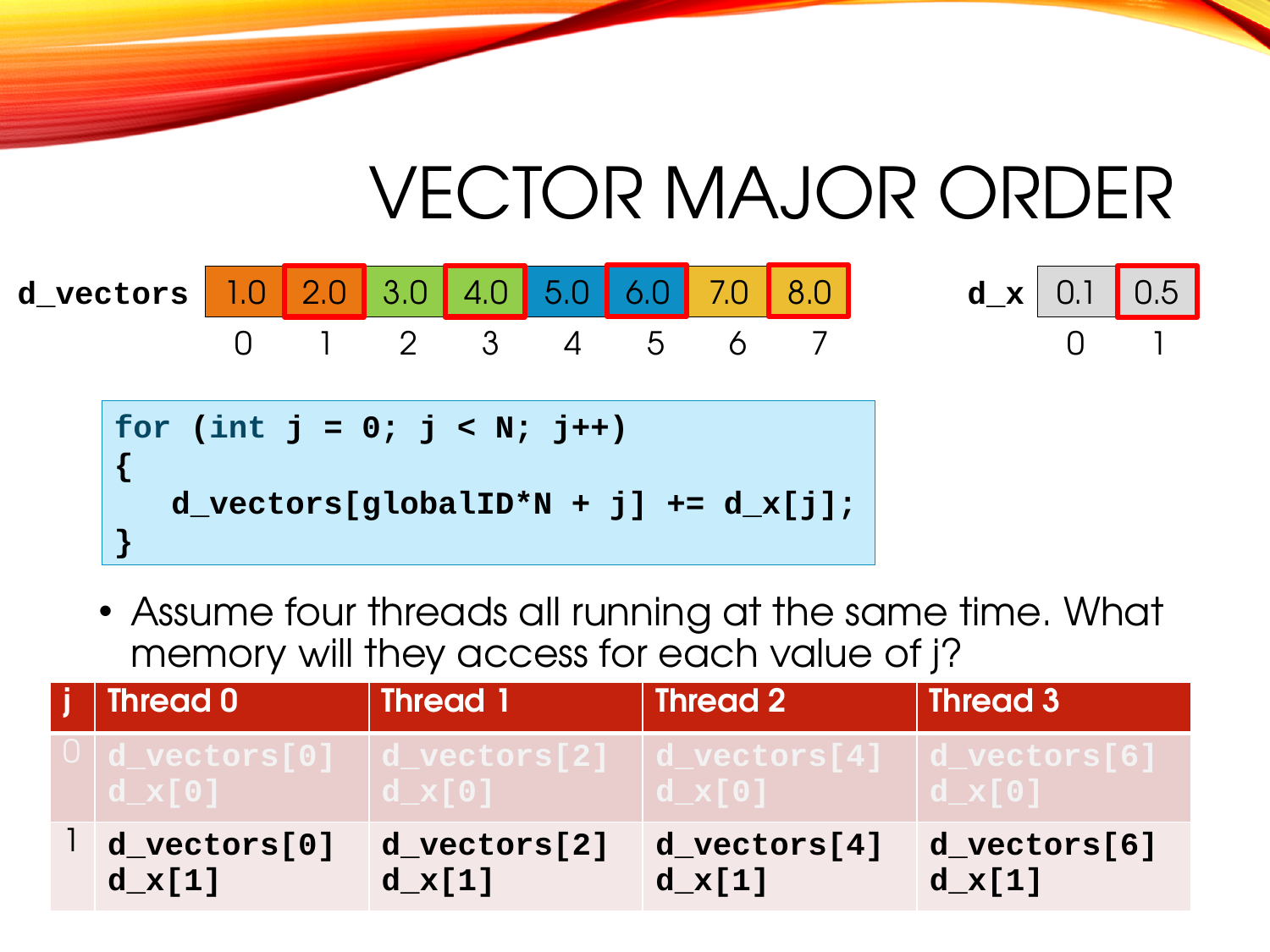

# Vector major order

d_vectors
1.0
2.0
3.0
4.0
5.0
6.0
7.0
8.0
d_x
0.1
0.5
0
1
2
3
4
5
6
7
0
1
for (int j = 0; j < N; j++)
{
   d_vectors[globalID*N + j] += d_x[j];
}
Assume four threads all running at the same time. What memory will they access for each value of j?
| j | Thread 0 | Thread 1 | Thread 2 | Thread 3 |
| --- | --- | --- | --- | --- |
| 0 | d\_vectors[0] d\_x[0] | d\_vectors[2] d\_x[0] | d\_vectors[4] d\_x[0] | d\_vectors[6] d\_x[0] |
| 1 | d\_vectors[0] d\_x[1] | d\_vectors[2] d\_x[1] | d\_vectors[4] d\_x[1] | d\_vectors[6] d\_x[1] |